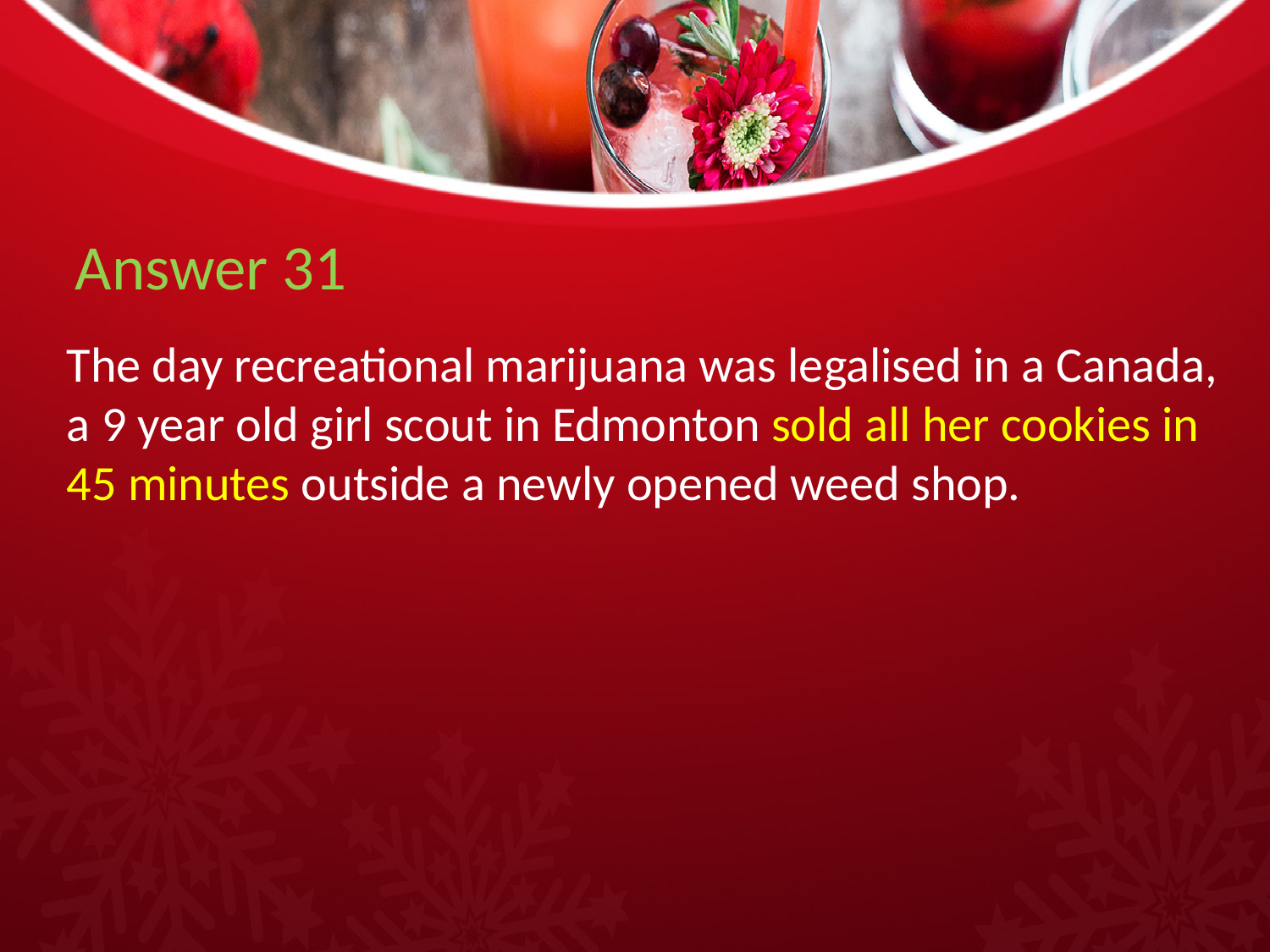

# Answer 31
The day recreational marijuana was legalised in a Canada, a 9 year old girl scout in Edmonton sold all her cookies in 45 minutes outside a newly opened weed shop.